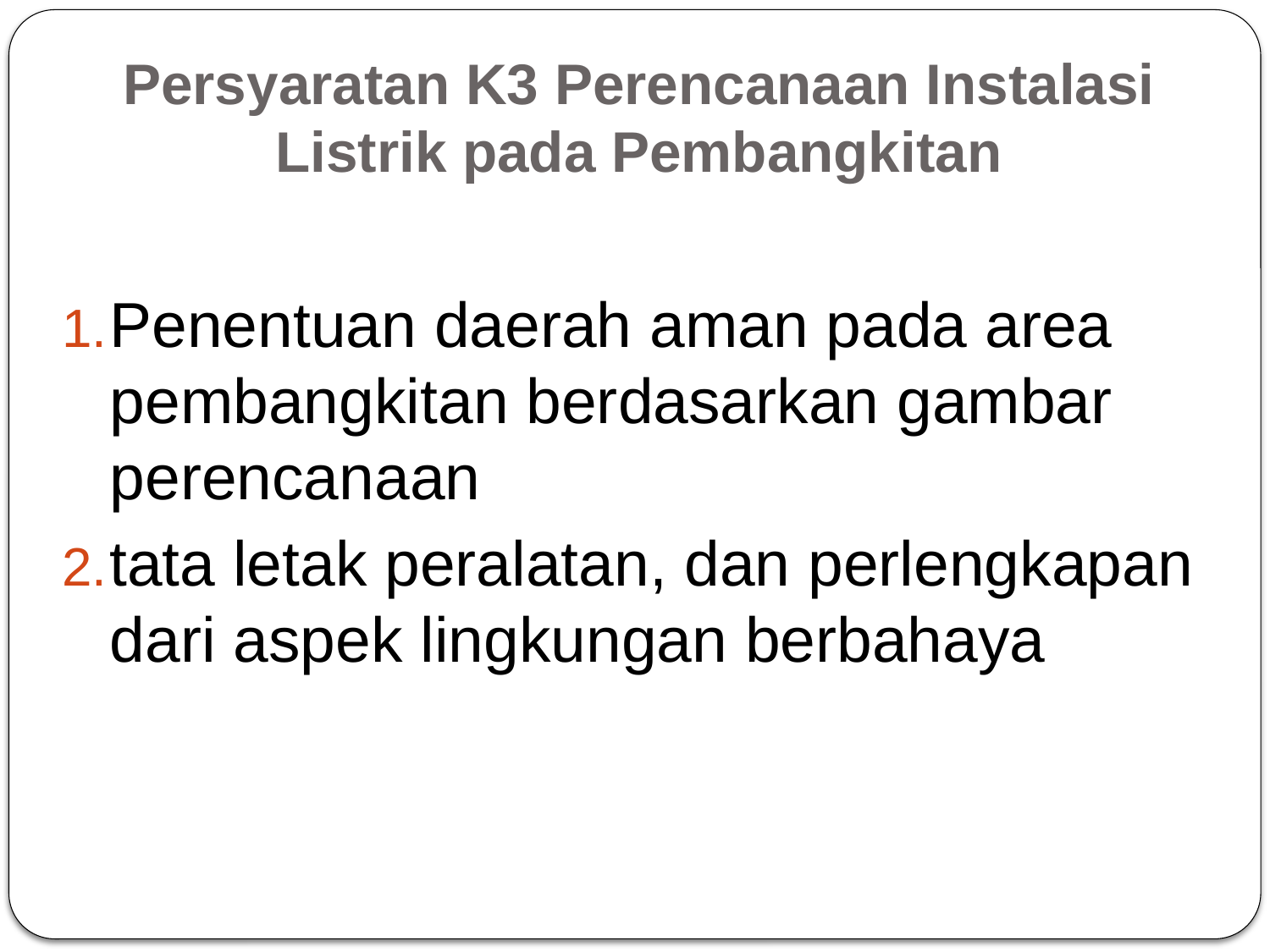

# Persyaratan K3 Perencanaan Instalasi Listrik pada Pembangkitan
Penentuan daerah aman pada area pembangkitan berdasarkan gambar perencanaan
tata letak peralatan, dan perlengkapan dari aspek lingkungan berbahaya